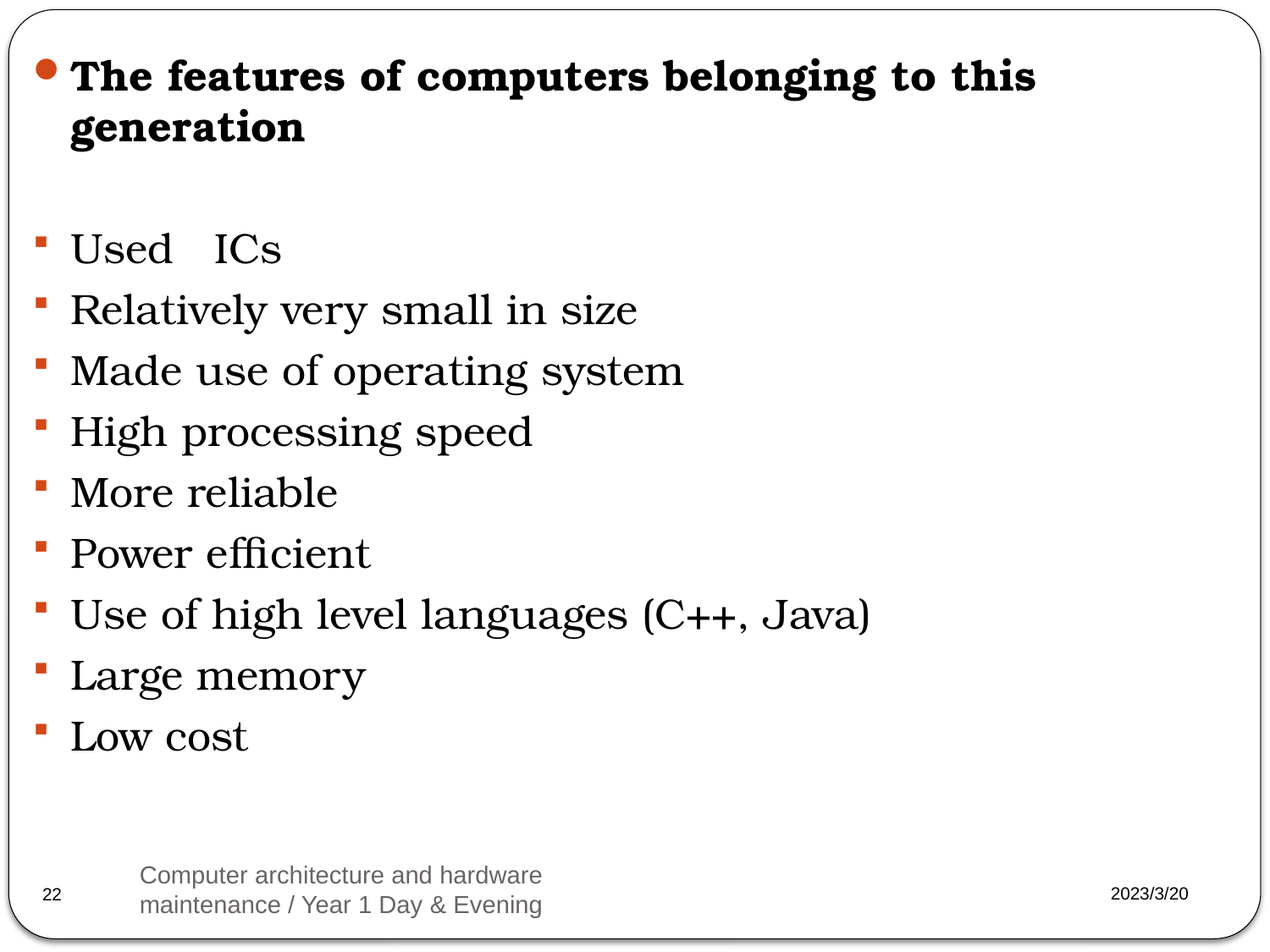

The features of computers belonging to this generation

Used   ICs
Relatively very small in size
Made use of operating system
High processing speed
More reliable
Power efficient
Use of high level languages (C++, Java)
Large memory
Low cost
Computer architecture and hardware maintenance / Year 1 Day & Evening
2023/3/20
22